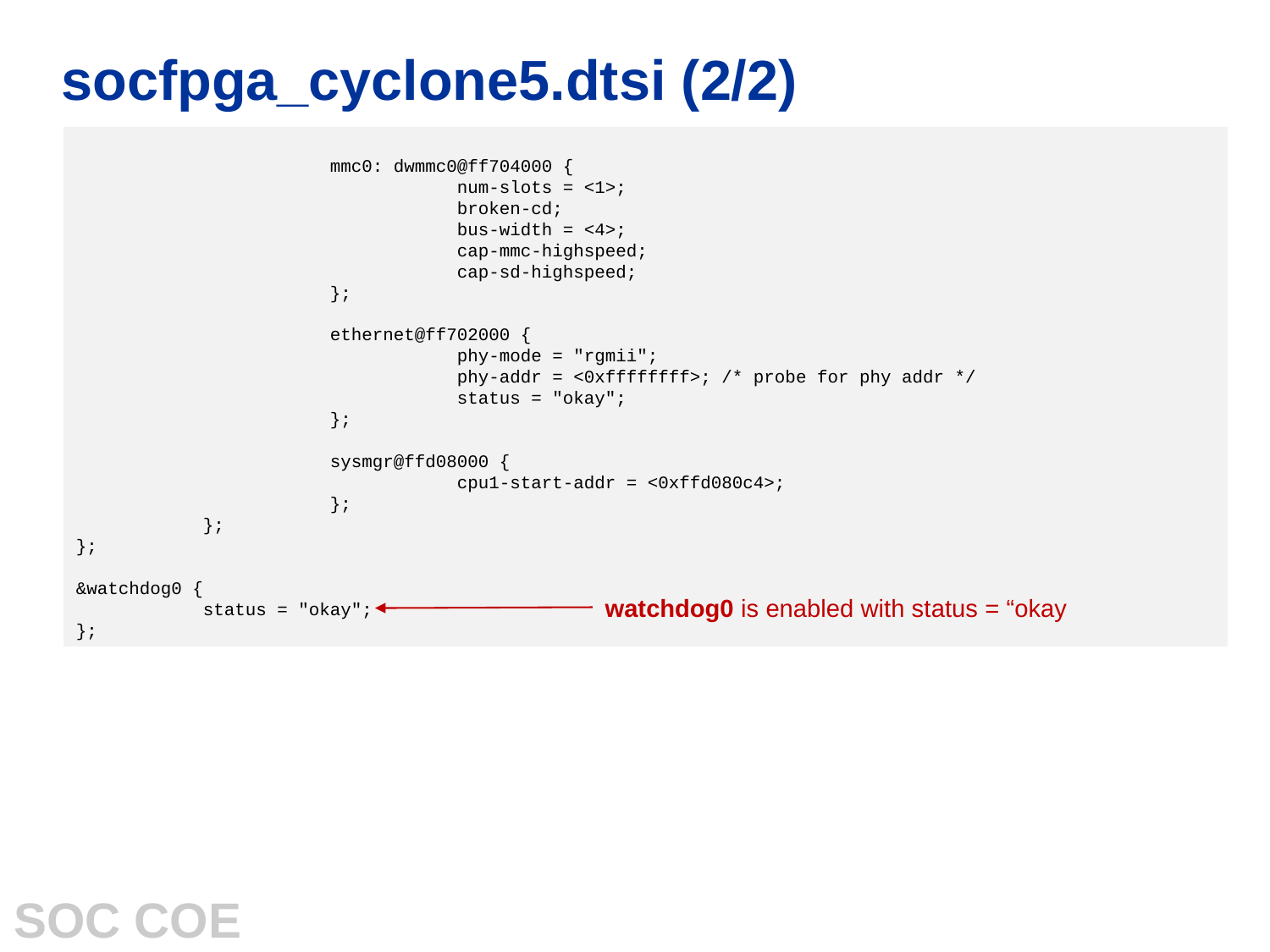

# socfpga_cyclone5.dtsi (2/2)

		mmc0: dwmmc0@ff704000 {
			num-slots = <1>;
			broken-cd;
			bus-width = <4>;
			cap-mmc-highspeed;
			cap-sd-highspeed;
		};

		ethernet@ff702000 {
			phy-mode = "rgmii";
			phy-addr = <0xffffffff>; /* probe for phy addr */
			status = "okay";
		};

		sysmgr@ffd08000 {
			cpu1-start-addr = <0xffd080c4>;
		};
	};
};

&watchdog0 {
	status = "okay";
};
watchdog0 is enabled with status = “okay